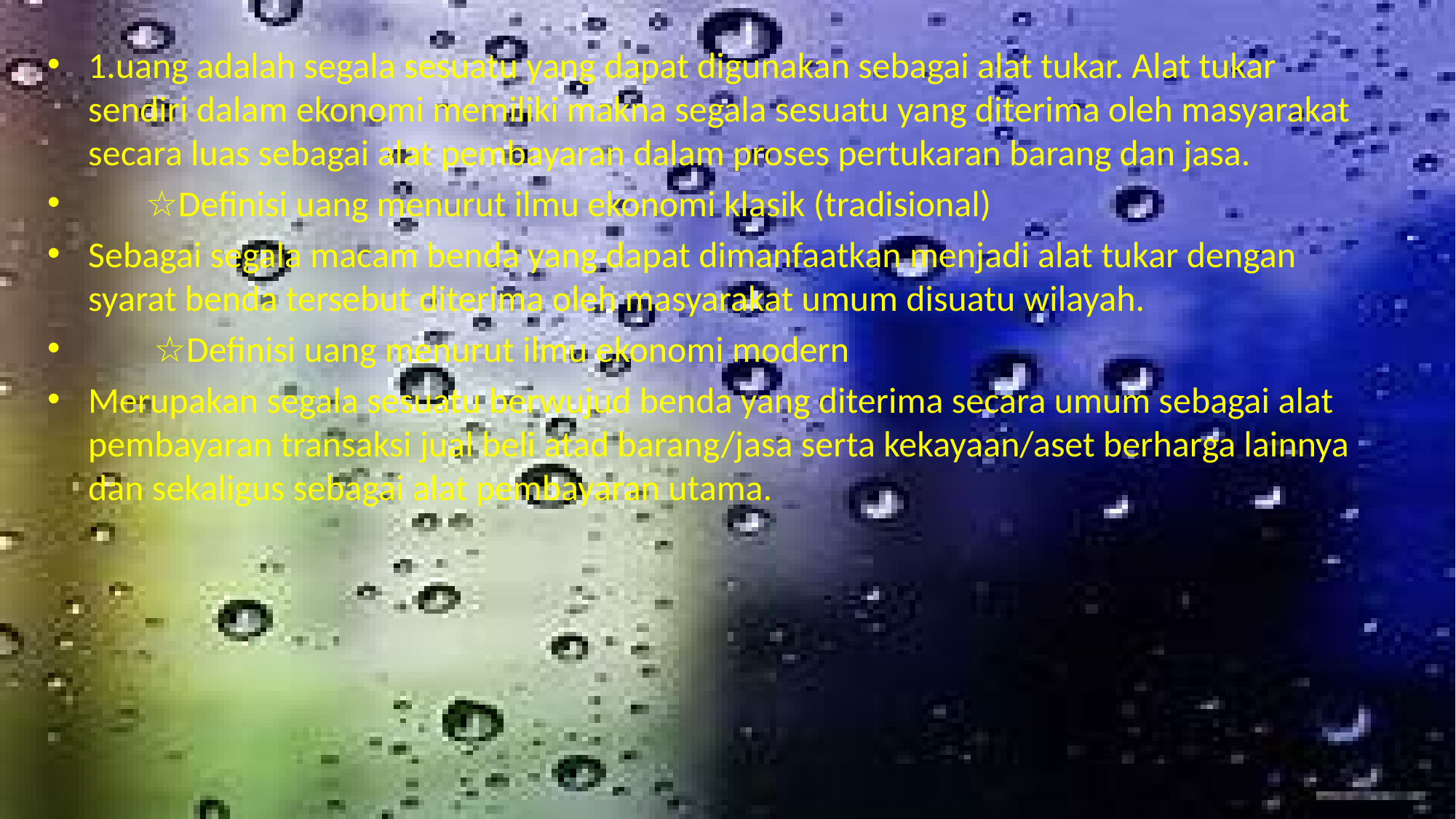

1.uang adalah segala sesuatu yang dapat digunakan sebagai alat tukar. Alat tukar sendiri dalam ekonomi memiliki makna segala sesuatu yang diterima oleh masyarakat secara luas sebagai alat pembayaran dalam proses pertukaran barang dan jasa.
       ☆Definisi uang menurut ilmu ekonomi klasik (tradisional)
Sebagai segala macam benda yang dapat dimanfaatkan menjadi alat tukar dengan syarat benda tersebut diterima oleh masyarakat umum disuatu wilayah.
        ☆Definisi uang menurut ilmu ekonomi modern
Merupakan segala sesuatu berwujud benda yang diterima secara umum sebagai alat pembayaran transaksi jual beli atad barang/jasa serta kekayaan/aset berharga lainnya dan sekaligus sebagai alat pembayaran utama.